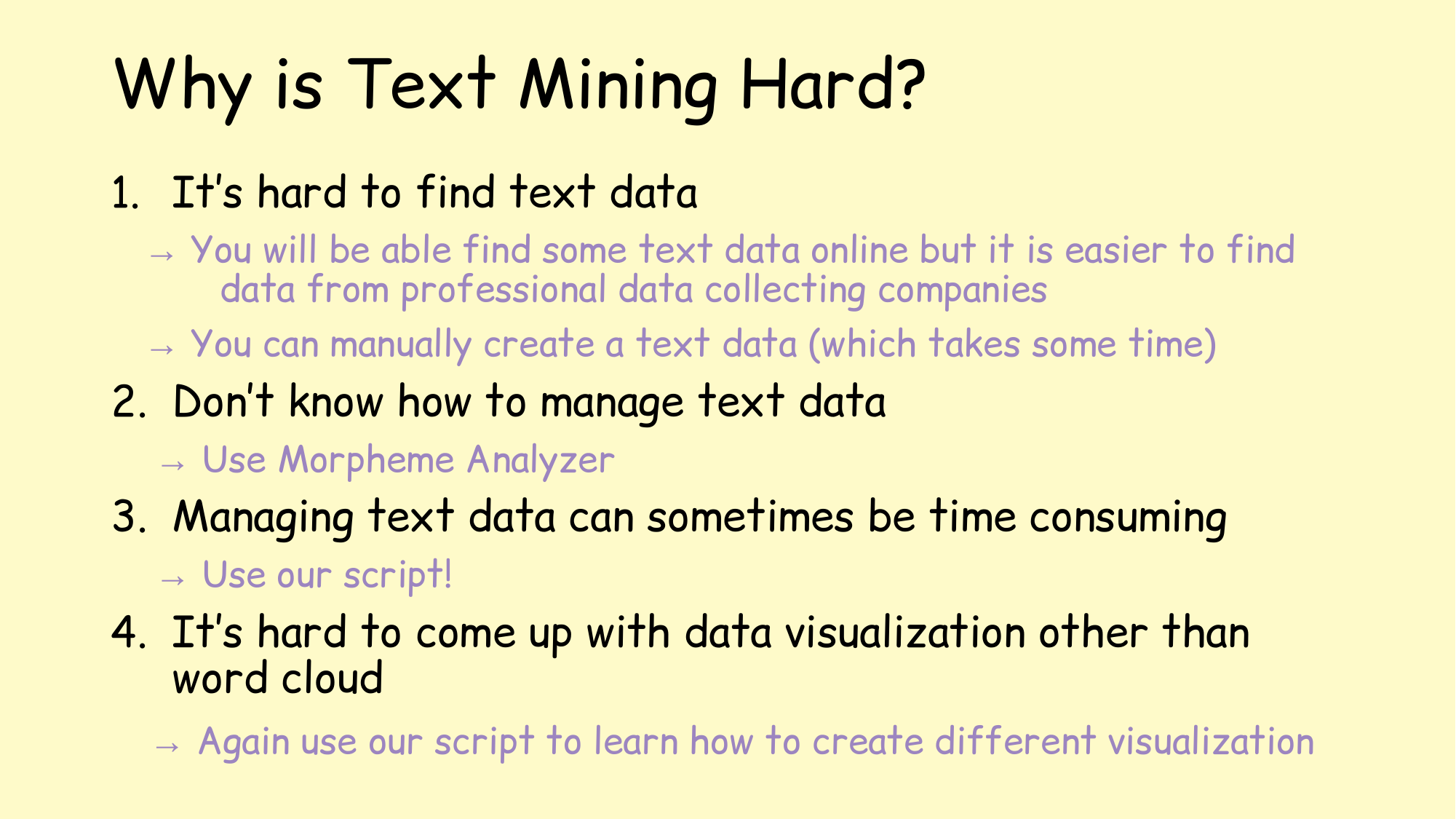

# Why is Text Mining Hard?
It’s hard to find text data
   → You will be able find some text data online but it is easier to find        	data from professional data collecting companies
   → You can manually create a text data (which takes some time)
Don’t know how to manage text data
    → Use Morpheme Analyzer
Managing text data can sometimes be time consuming
    → Use our script!
It’s hard to come up with data visualization other than word cloud
   → Again use our script to learn how to create different visualization